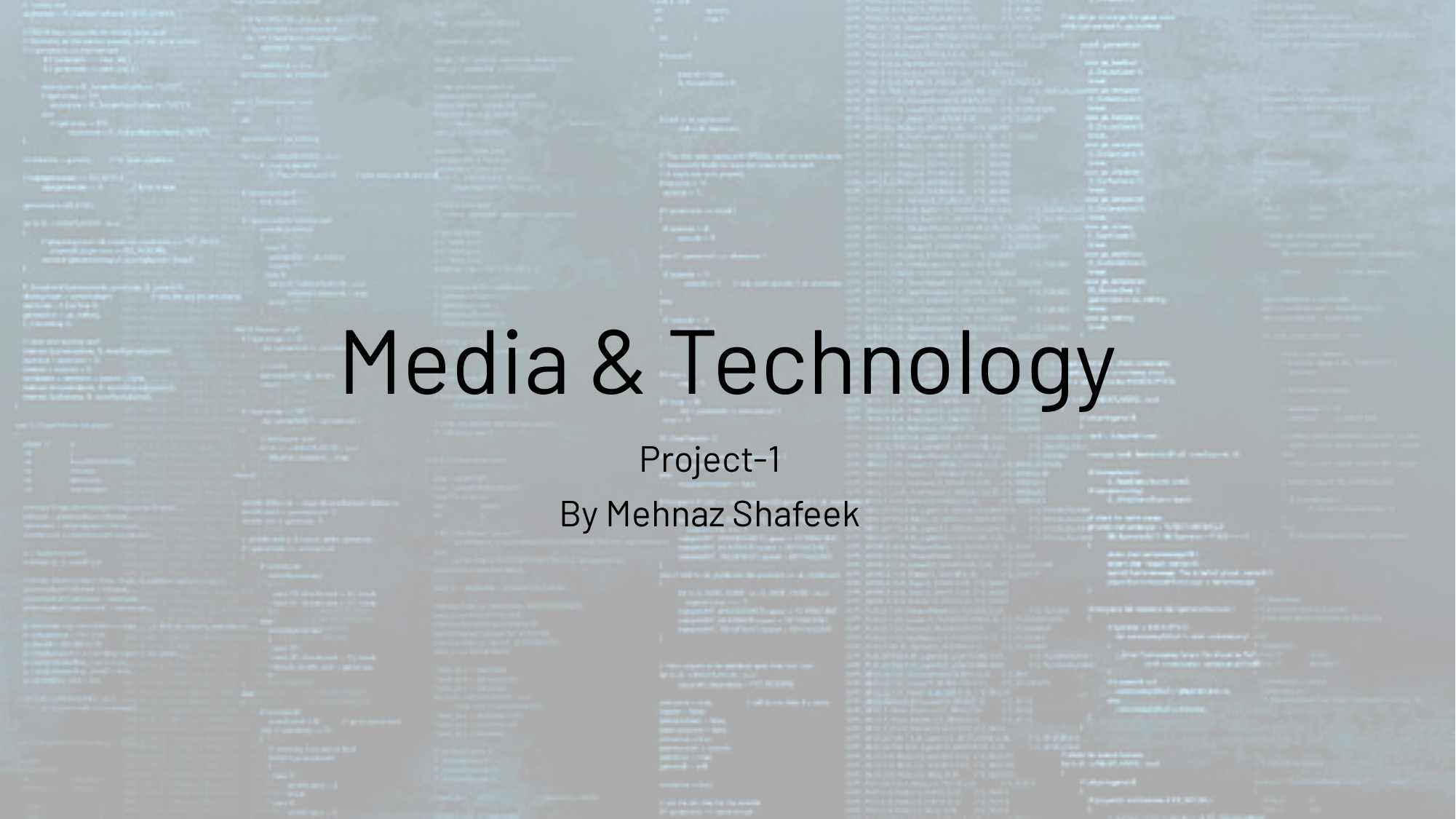

# Media & Technology
Project-1
By Mehnaz Shafeek